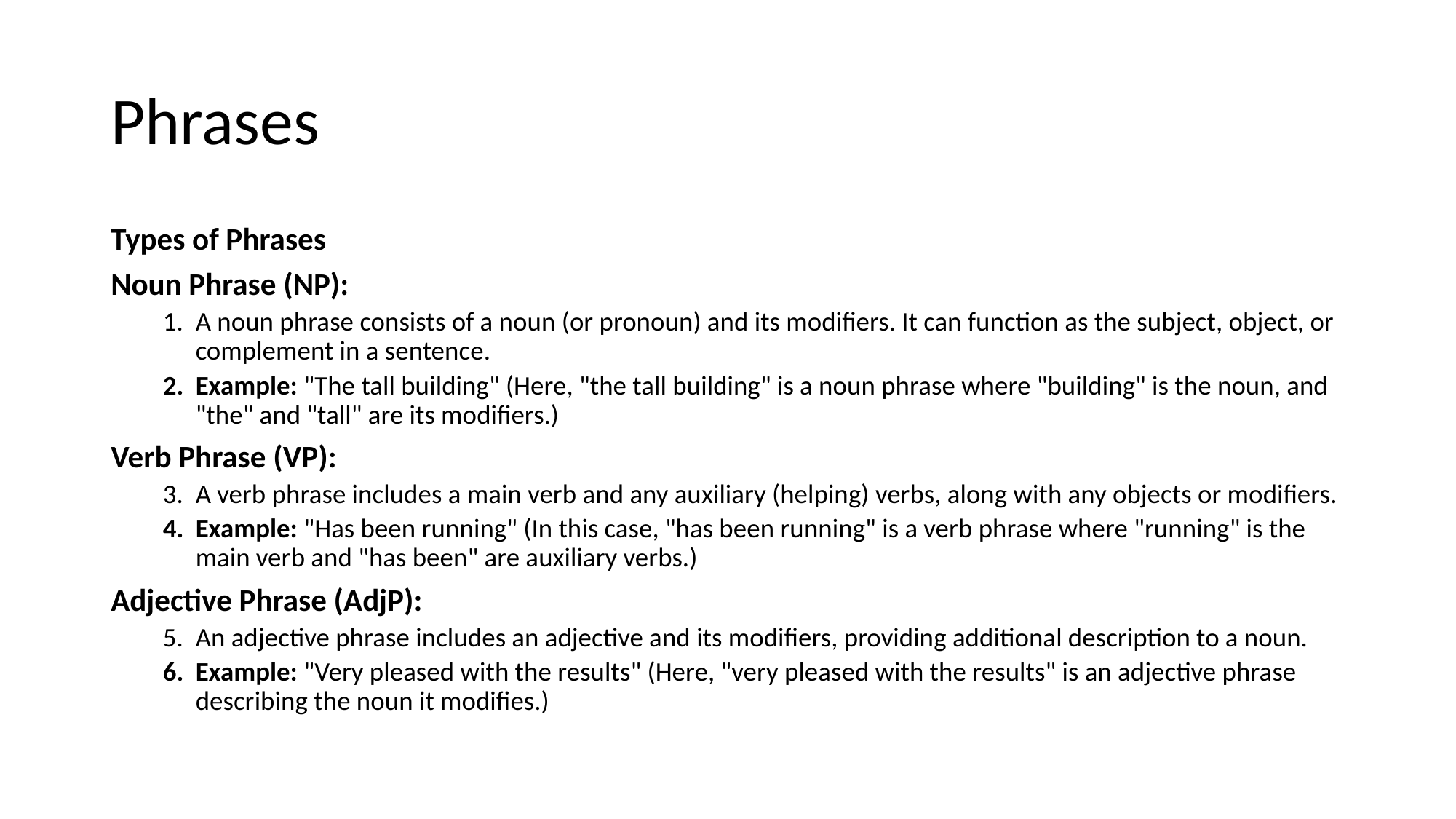

# Phrases
Types of Phrases
Noun Phrase (NP):
A noun phrase consists of a noun (or pronoun) and its modifiers. It can function as the subject, object, or complement in a sentence.
Example: "The tall building" (Here, "the tall building" is a noun phrase where "building" is the noun, and "the" and "tall" are its modifiers.)
Verb Phrase (VP):
A verb phrase includes a main verb and any auxiliary (helping) verbs, along with any objects or modifiers.
Example: "Has been running" (In this case, "has been running" is a verb phrase where "running" is the main verb and "has been" are auxiliary verbs.)
Adjective Phrase (AdjP):
An adjective phrase includes an adjective and its modifiers, providing additional description to a noun.
Example: "Very pleased with the results" (Here, "very pleased with the results" is an adjective phrase describing the noun it modifies.)